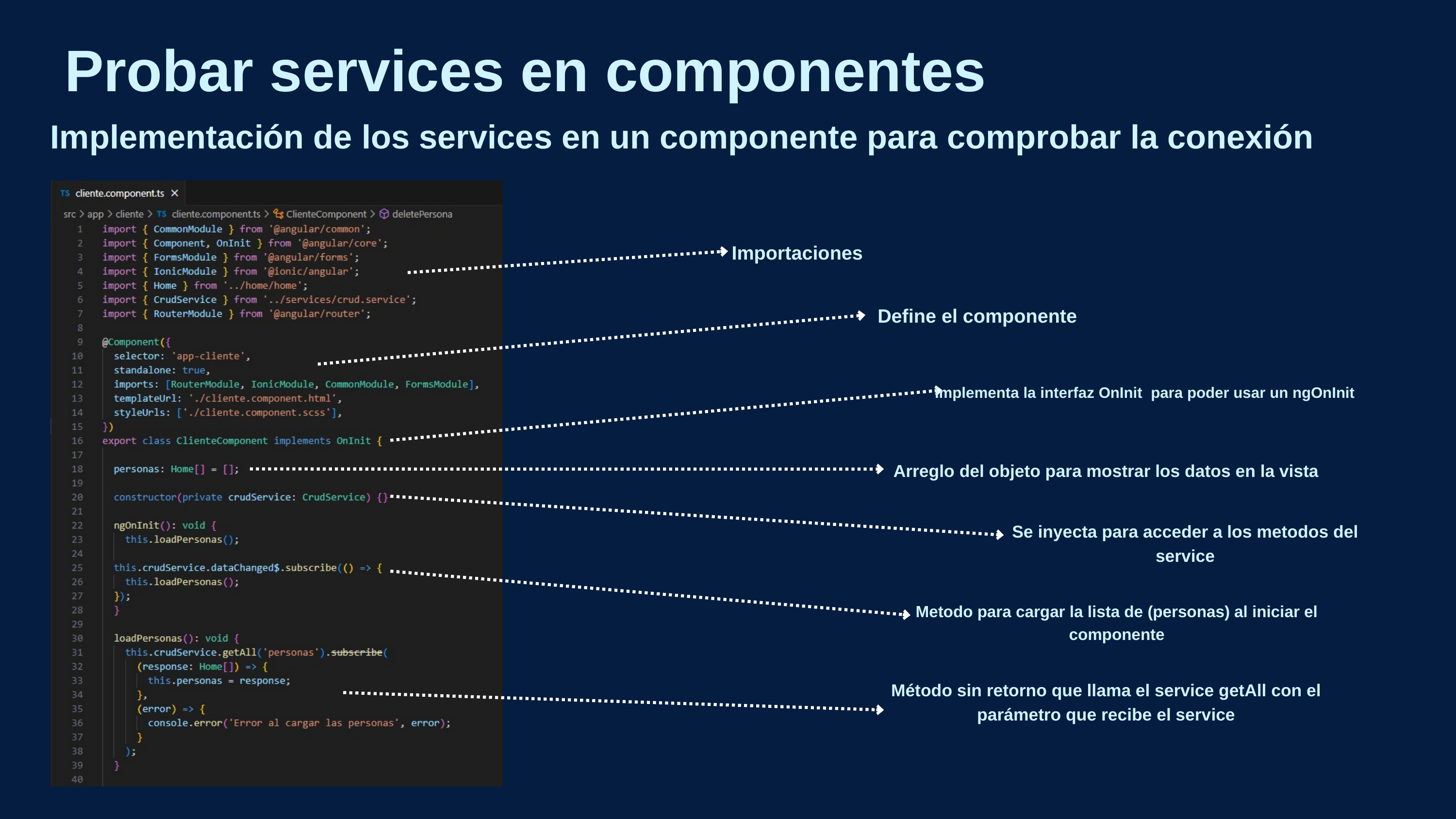

Probar services en componentes
Implementación de los services en un componente para comprobar la conexión

Importaciones

Define el componente

Implementa la interfaz OnInit  para poder usar un ngOnInit

Arreglo del objeto para mostrar los datos en la vista

Se inyecta para acceder a los metodos del service

Metodo para cargar la lista de (personas) al iniciar el componente
Método sin retorno que llama el service getAll con el parámetro que recibe el service